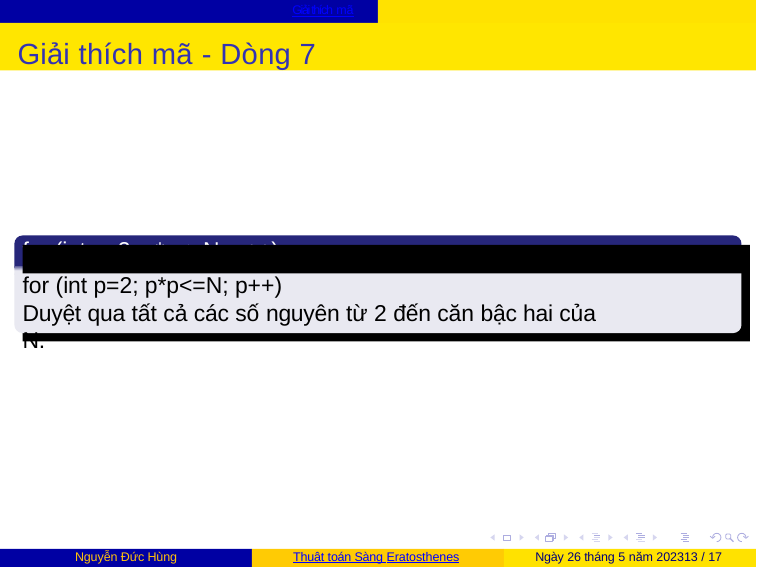

Giải thích mã
Giải thích mã - Dòng 7
for (int p=2; p*p<=N; p++)

for (int p=2; p*p<=N; p++)
Duyệt qua tất cả các số nguyên từ 2 đến căn bậc hai của N.
Nguyễn Đức Hùng
Thuật toán Sàng Eratosthenes
Ngày 26 tháng 5 năm 202313 / 17